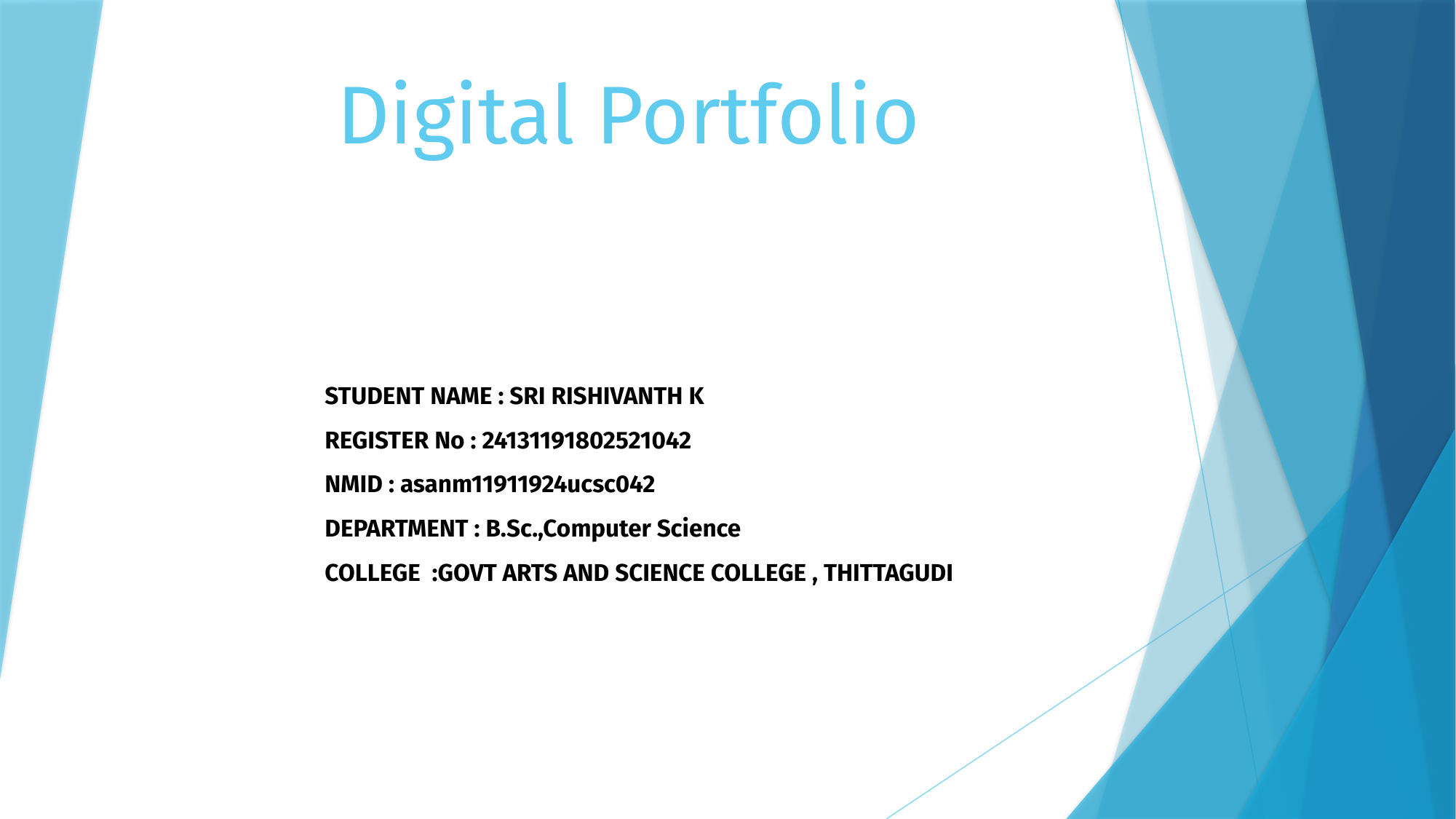

# Digital Portfolio
STUDENT NAME : SRI RISHIVANTH K
REGISTER No : 24131191802521042
NMID : asanm11911924ucsc042
DEPARTMENT : B.Sc.,Computer Science
COLLEGE  :GOVT ARTS AND SCIENCE COLLEGE , THITTAGUDI